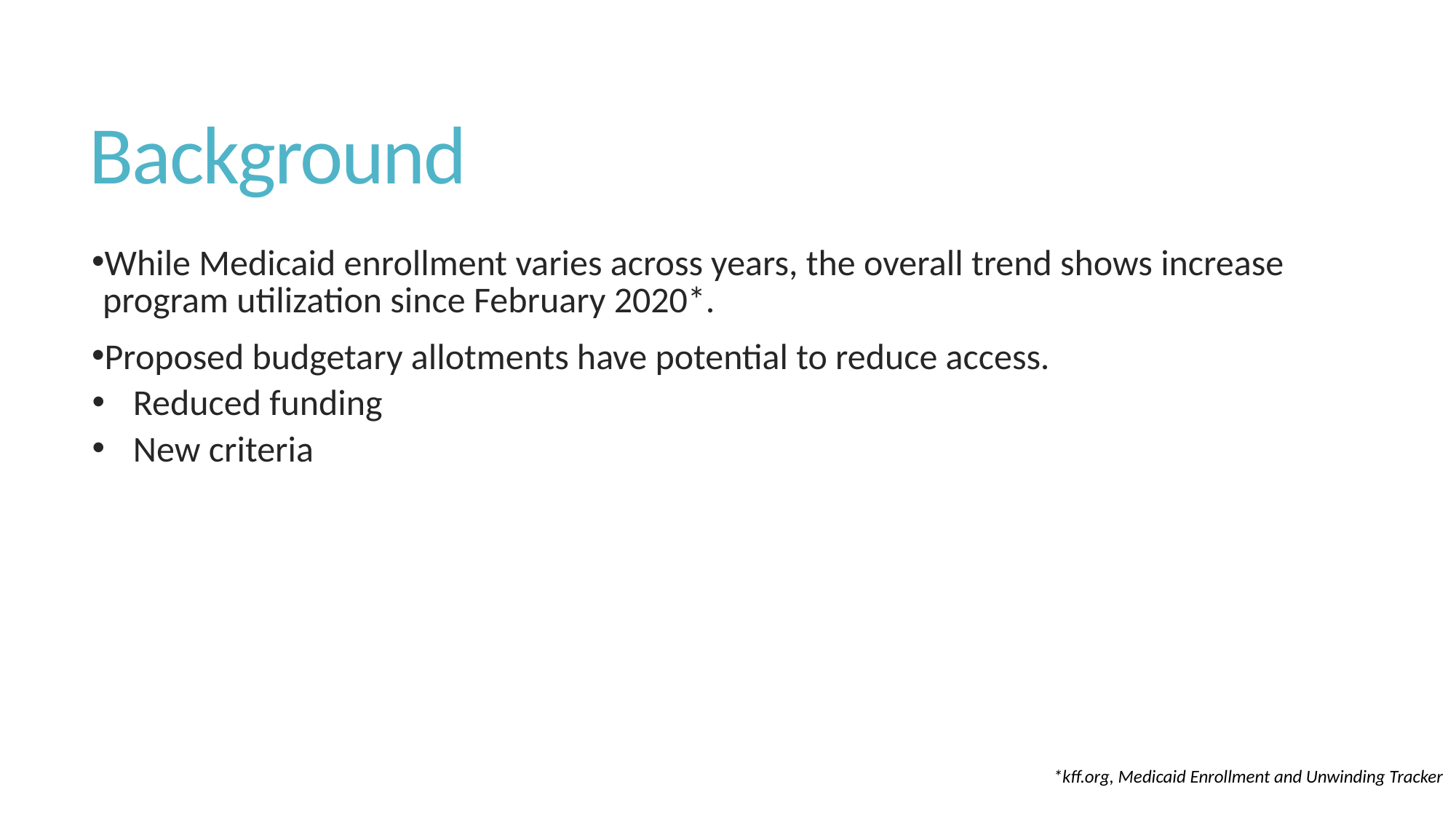

# Background
While Medicaid enrollment varies across years, the overall trend shows increase program utilization since February 2020*.
Proposed budgetary allotments have potential to reduce access.
Reduced funding
New criteria
*kff.org, Medicaid Enrollment and Unwinding Tracker